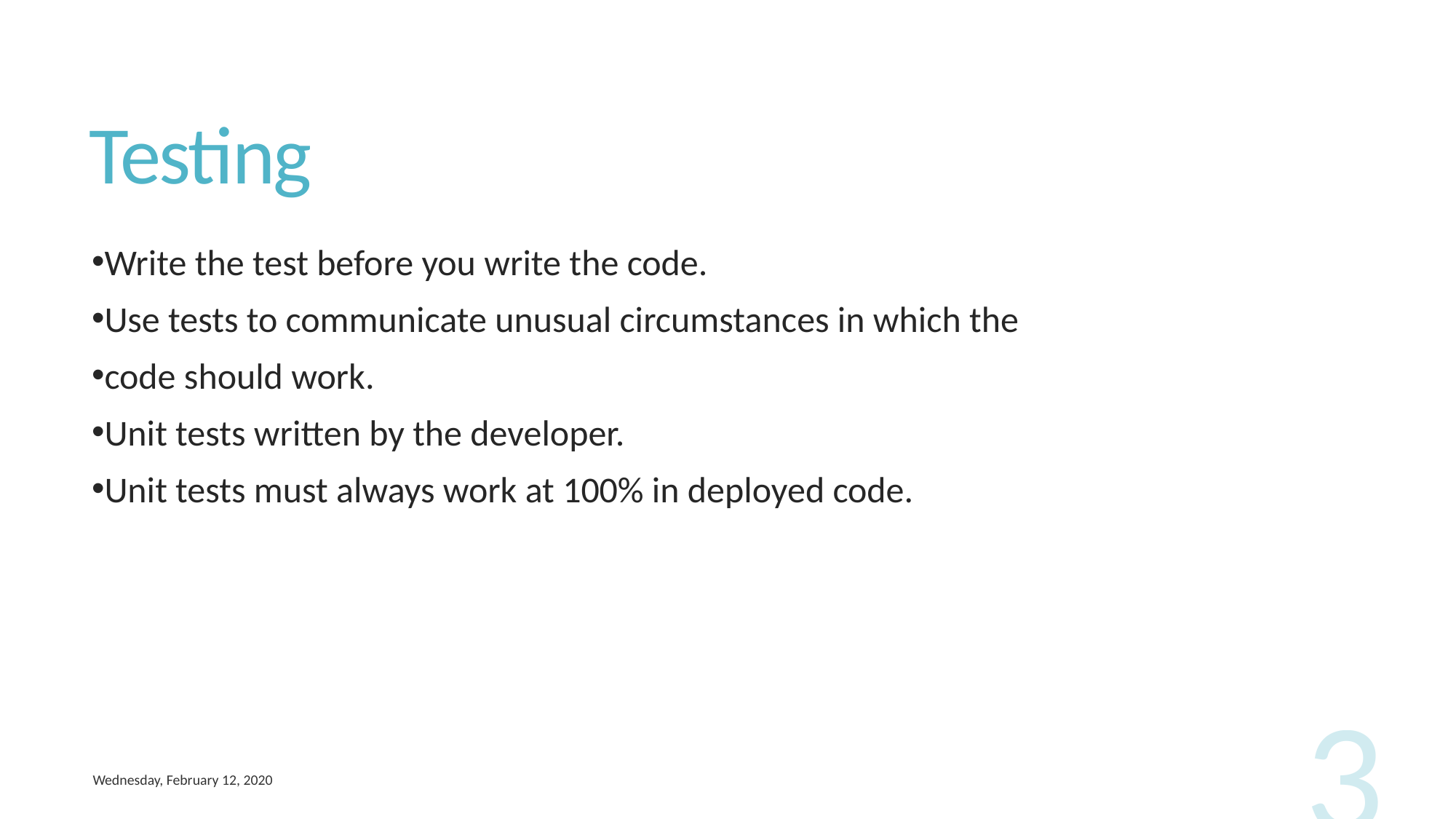

# Testing
Write the test before you write the code.
Use tests to communicate unusual circumstances in which the
code should work.
Unit tests written by the developer.
Unit tests must always work at 100% in deployed code.
3
Wednesday, February 12, 2020